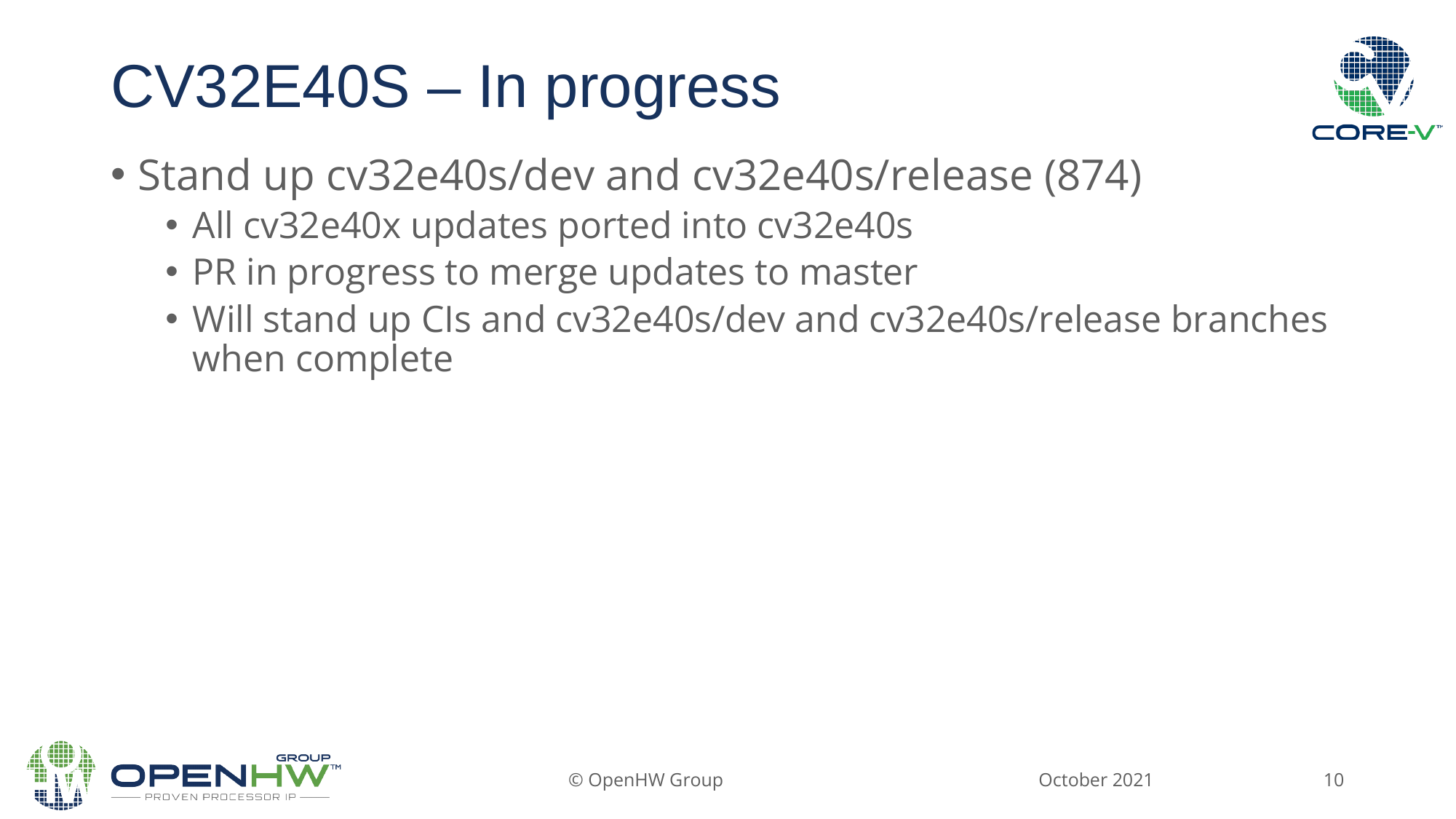

# CV32E40S – In progress
Stand up cv32e40s/dev and cv32e40s/release (874)
All cv32e40x updates ported into cv32e40s
PR in progress to merge updates to master
Will stand up CIs and cv32e40s/dev and cv32e40s/release branches when complete
October 2021
© OpenHW Group
10